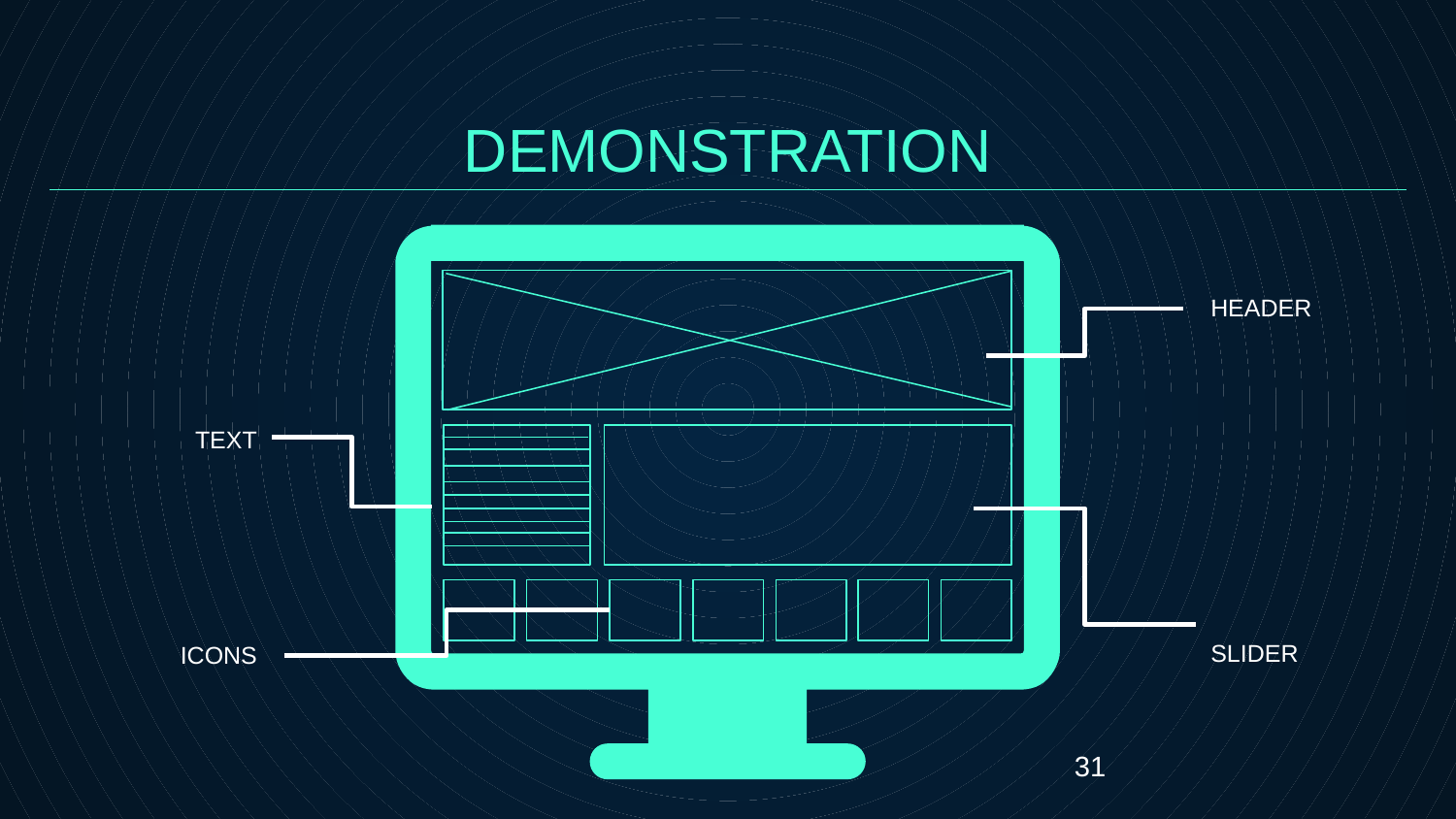

# DEMONSTRATION

HEADER
TEXT

SLIDER
ICONS
31